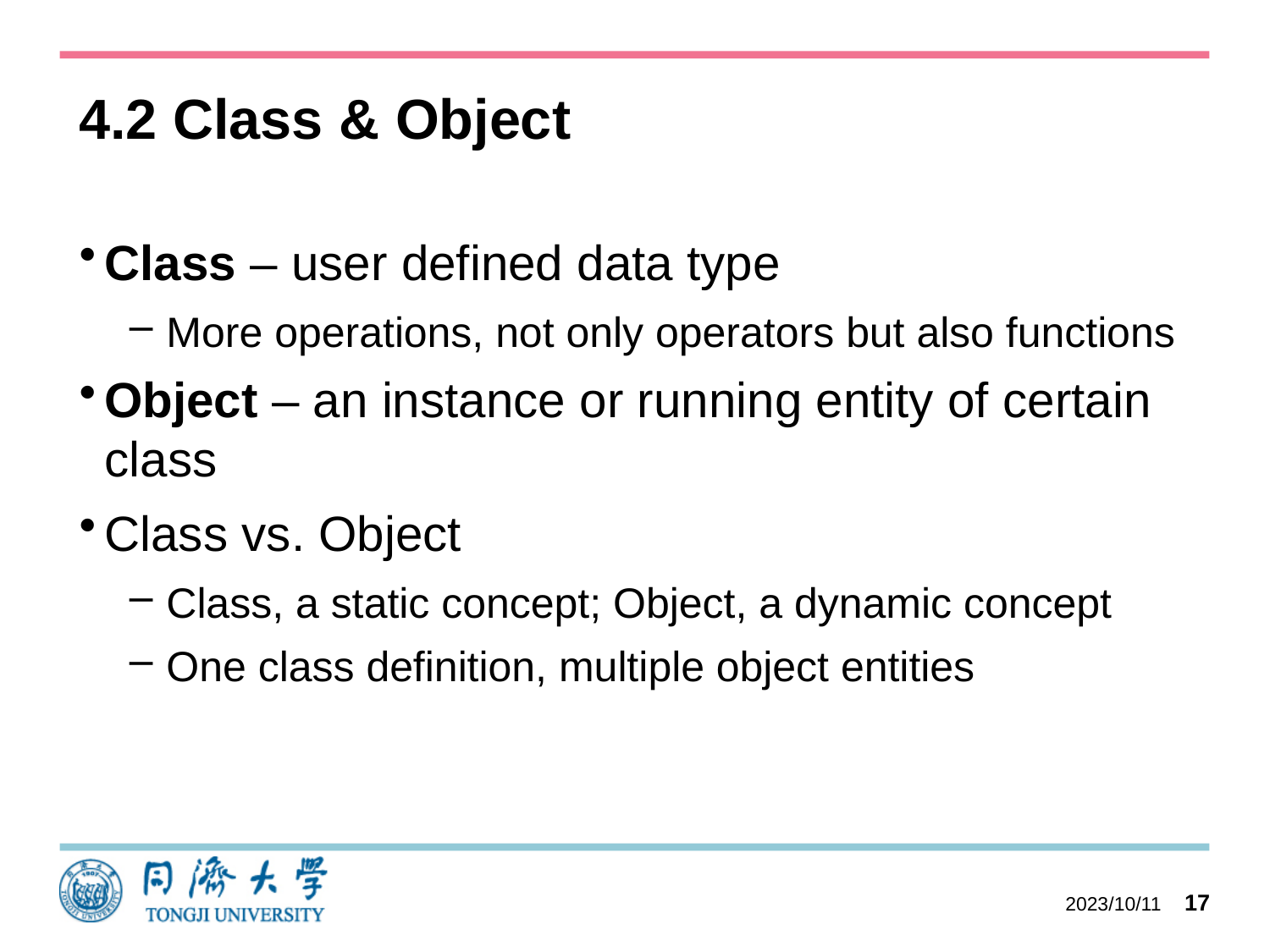

# 4.2 Class & Object
Class – user defined data type
More operations, not only operators but also functions
Object – an instance or running entity of certain class
Class vs. Object
Class, a static concept; Object, a dynamic concept
One class definition, multiple object entities
2023/10/11
17